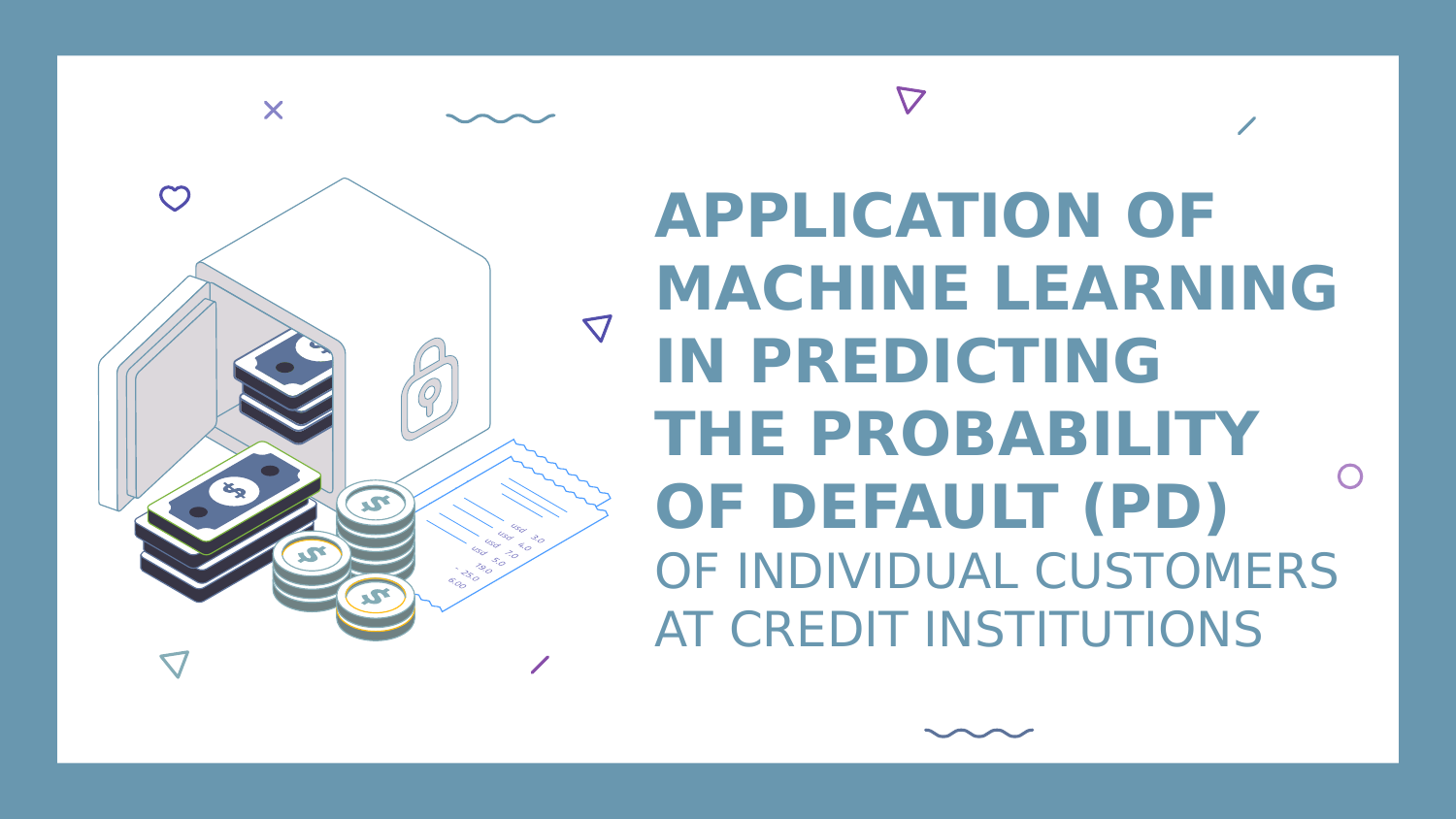

# APPLICATION OF MACHINE LEARNING IN PREDICTING THE PROBABILITY OF DEFAULT (PD) OF INDIVIDUAL CUSTOMERS AT CREDIT INSTITUTIONS